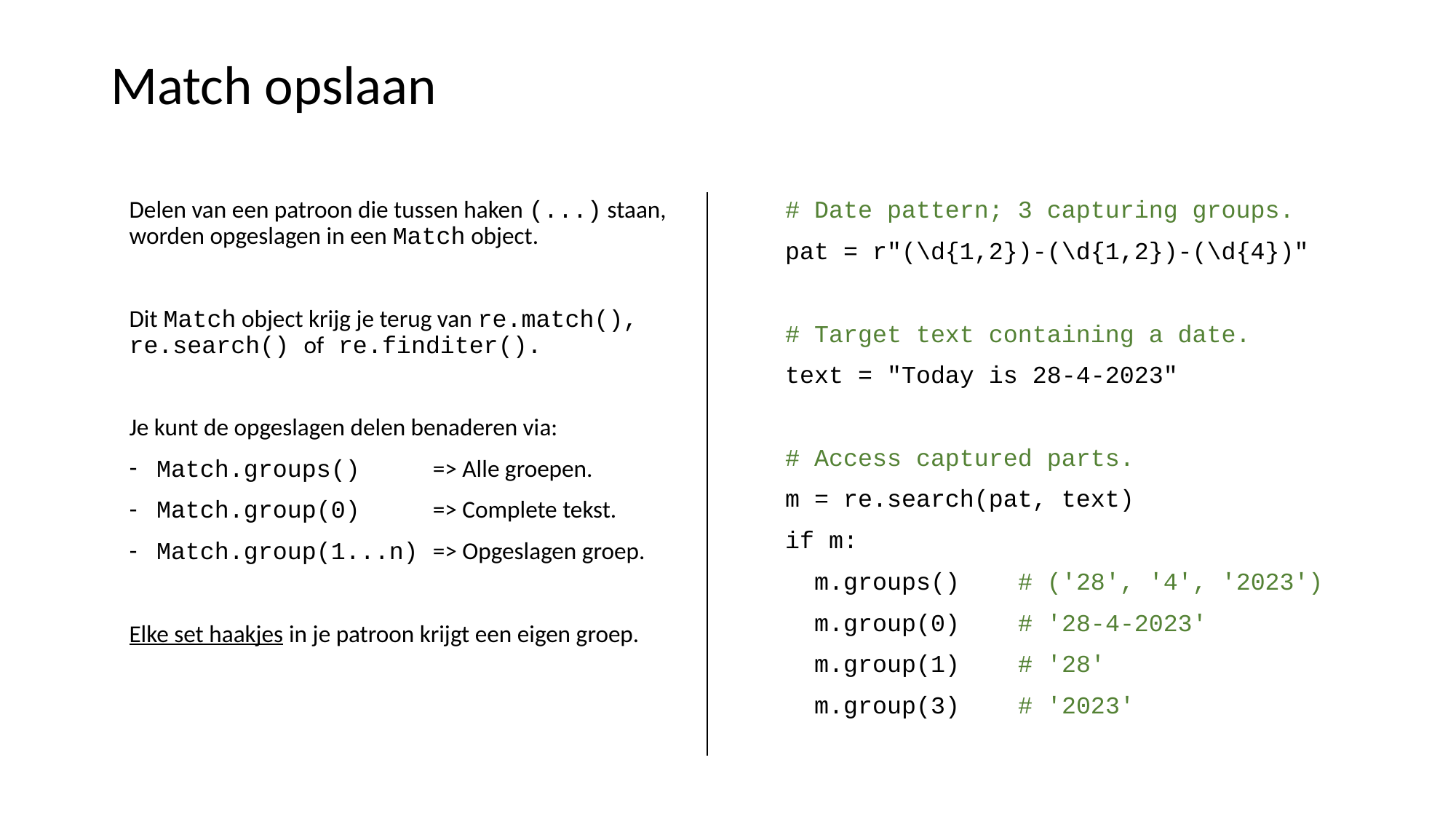

# Match opslaan
Delen van een patroon die tussen haken (...) staan, worden opgeslagen in een Match object.

Dit Match object krijg je terug van re.match(), re.search() of re.finditer().

Je kunt de opgeslagen delen benaderen via:
Match.groups()     => Alle groepen.
Match.group(0)     => Complete tekst.
Match.group(1...n) => Opgeslagen groep.

Elke set haakjes in je patroon krijgt een eigen groep.
# Date pattern; 3 capturing groups.
pat = r"(\d{1,2})-(\d{1,2})-(\d{4})"

# Target text containing a date.
text = "Today is 28-4-2023"

# Access captured parts.
m = re.search(pat, text)
if m:
  m.groups()    # ('28', '4', '2023')
  m.group(0)    # '28-4-2023'
  m.group(1)    # '28'
  m.group(3)    # '2023'